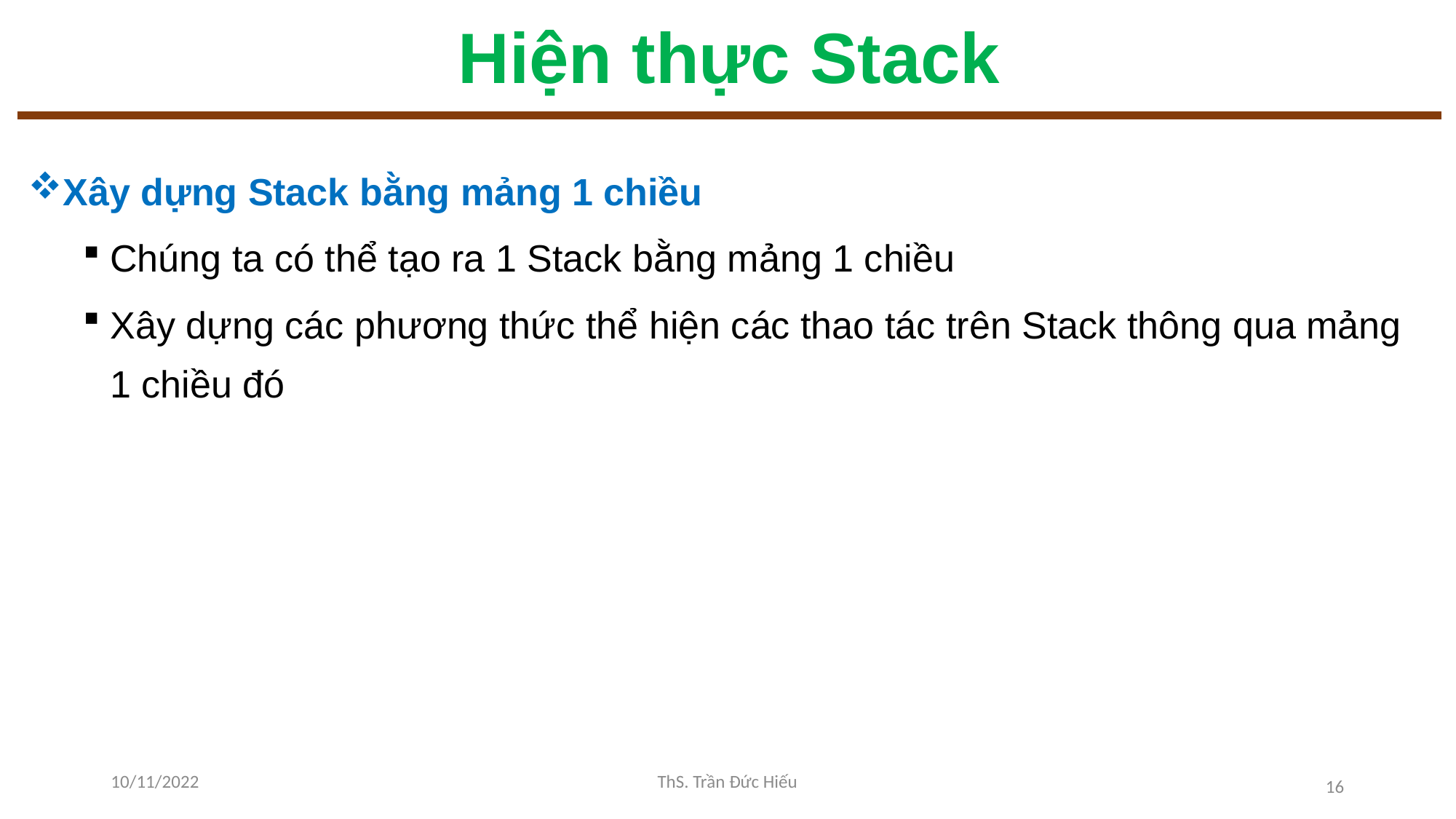

# Hiện thực Stack
Xây dựng Stack bằng mảng 1 chiều
Chúng ta có thể tạo ra 1 Stack bằng mảng 1 chiều
Xây dựng các phương thức thể hiện các thao tác trên Stack thông qua mảng 1 chiều đó
10/11/2022
ThS. Trần Đức Hiếu
16